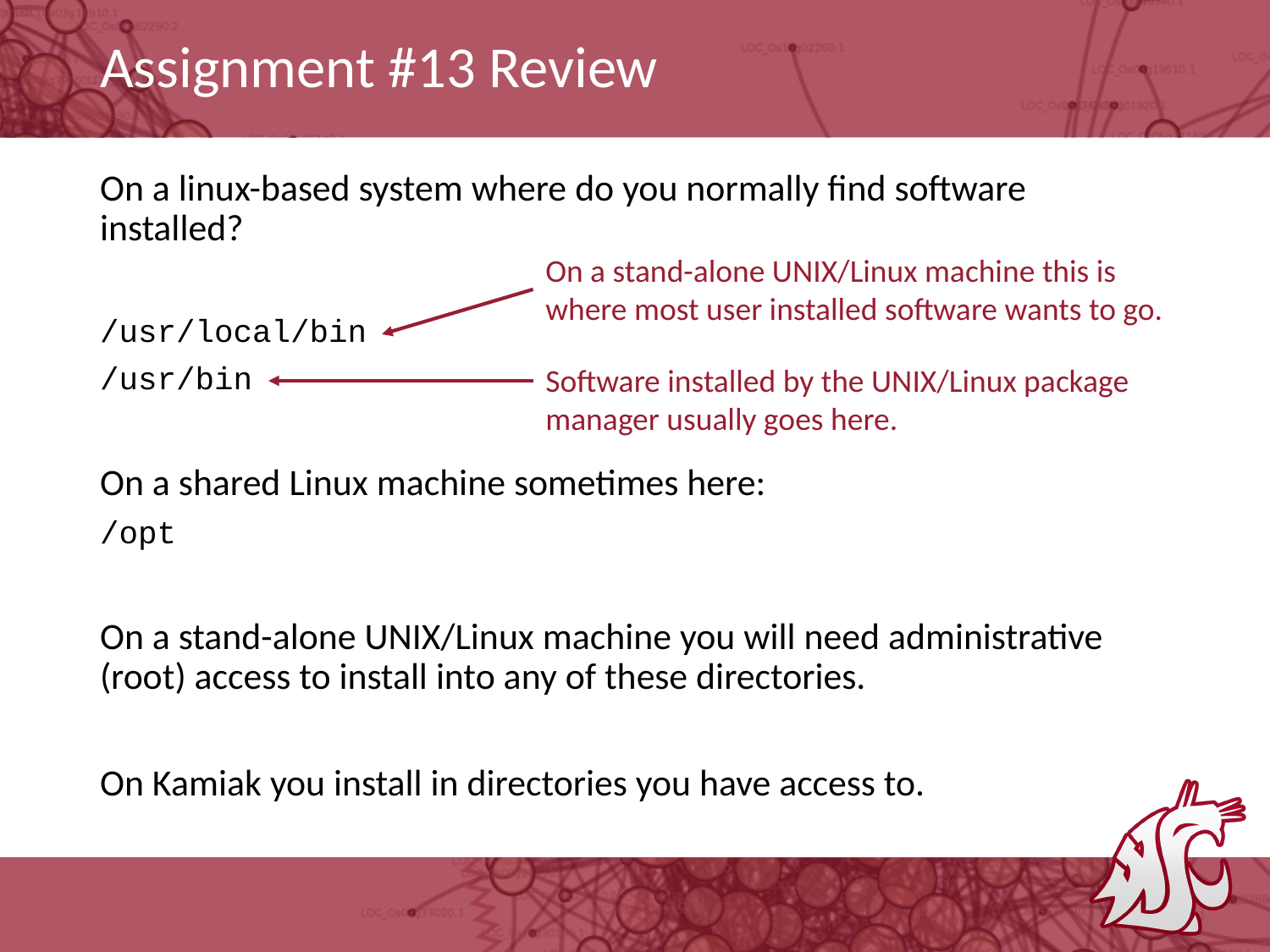

# Assignment #13 Review
On a linux-based system where do you normally find software installed?

/usr/local/bin
/usr/bin

On a shared Linux machine sometimes here:
/opt

On a stand-alone UNIX/Linux machine you will need administrative (root) access to install into any of these directories.

On Kamiak you install in directories you have access to.
On a stand-alone UNIX/Linux machine this is where most user installed software wants to go.
Software installed by the UNIX/Linux package manager usually goes here.